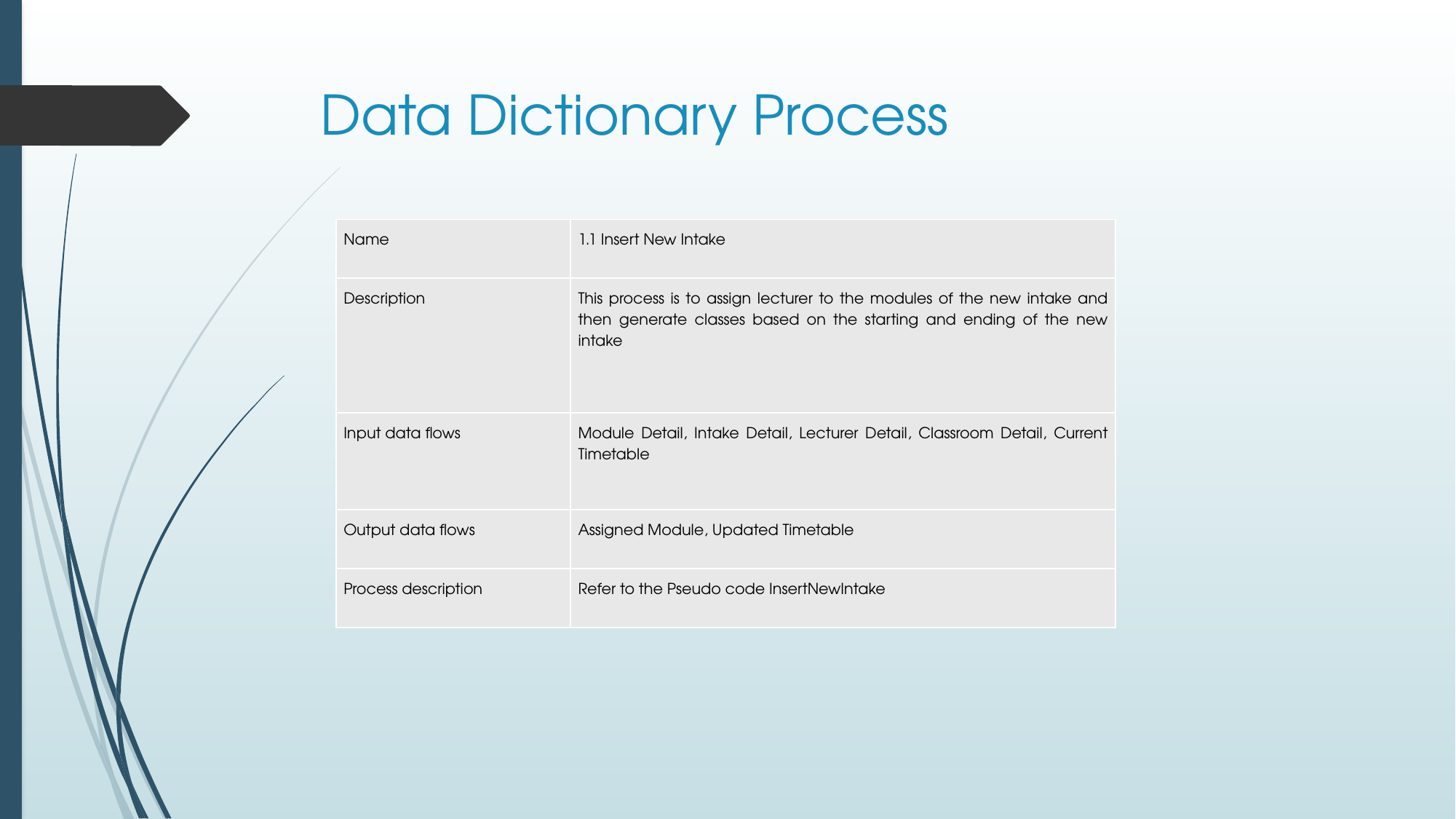

# Data Dictionary Process
| Name | 1.1 Insert New Intake |
| --- | --- |
| Description | This process is to assign lecturer to the modules of the new intake and then generate classes based on the starting and ending of the new intake |
| Input data flows | Module Detail, Intake Detail, Lecturer Detail, Classroom Detail, Current Timetable |
| Output data flows | Assigned Module, Updated Timetable |
| Process description | Refer to the Pseudo code InsertNewIntake |